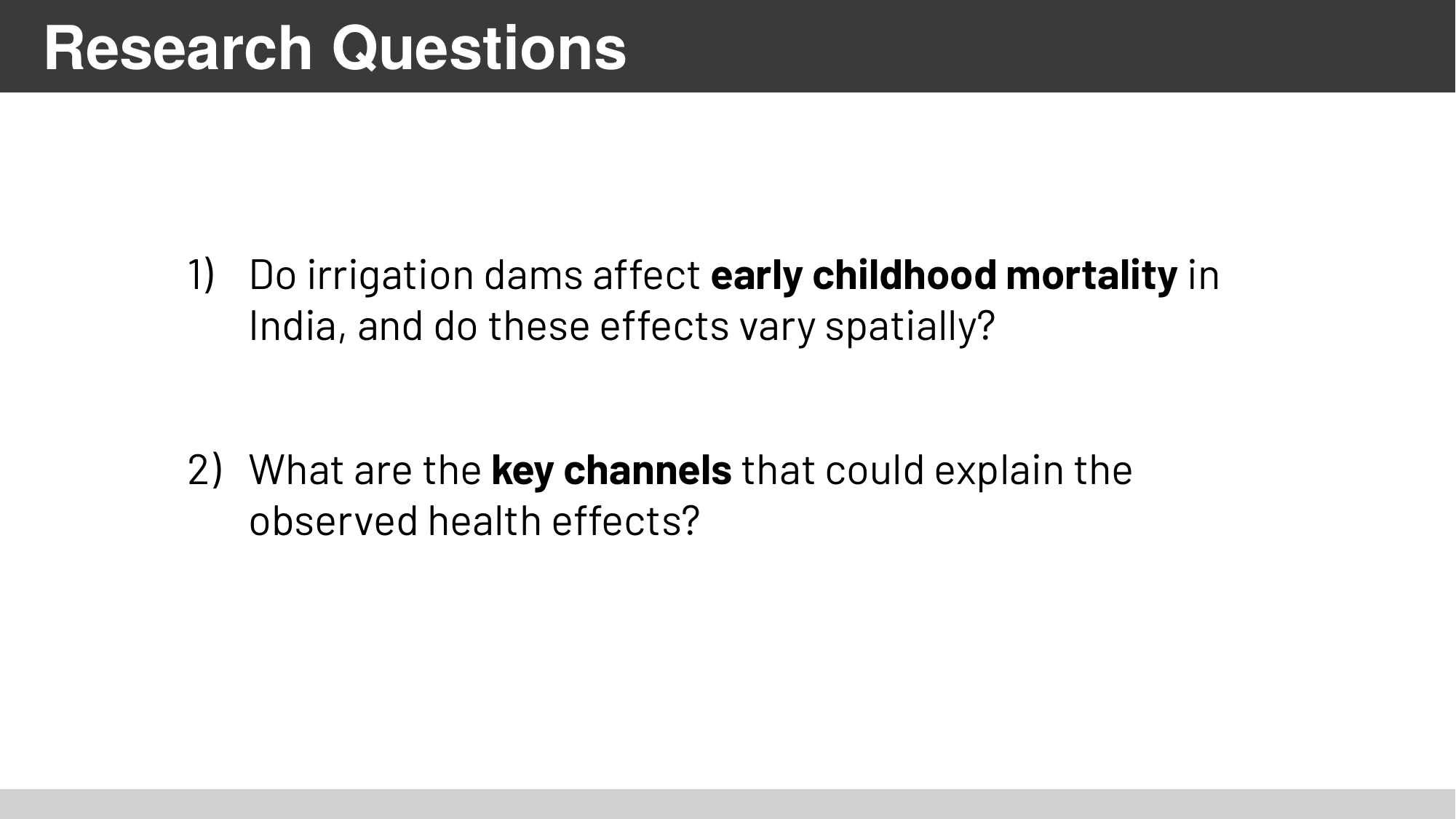

Research Questions
Do irrigation dams affect early childhood mortality in India, and do these effects vary spatially?
2) 	What are the key channels that could explain the observed health effects?